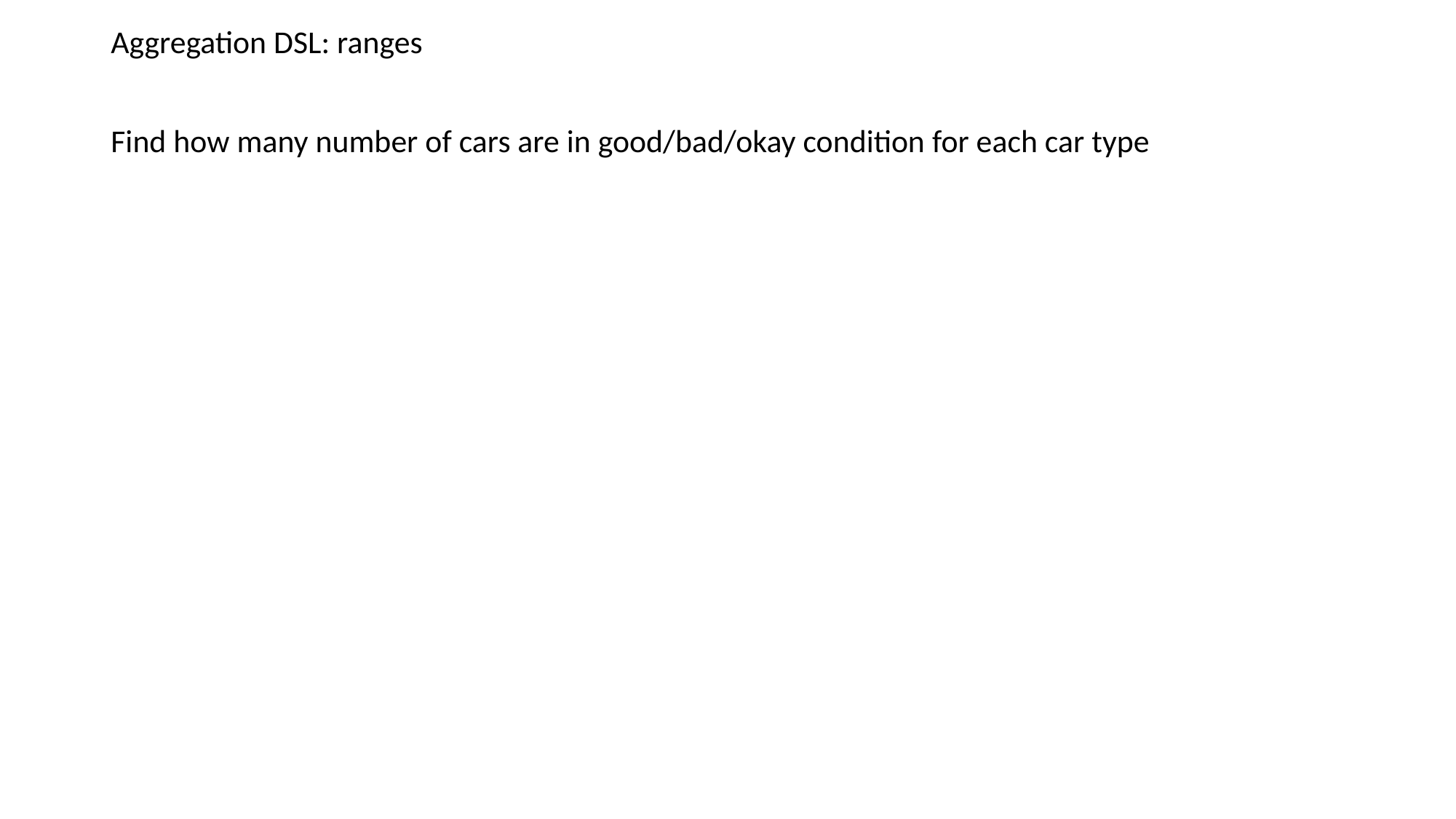

Aggregation DSL: ranges

Find how many number of cars are in good/bad/okay condition for each car type